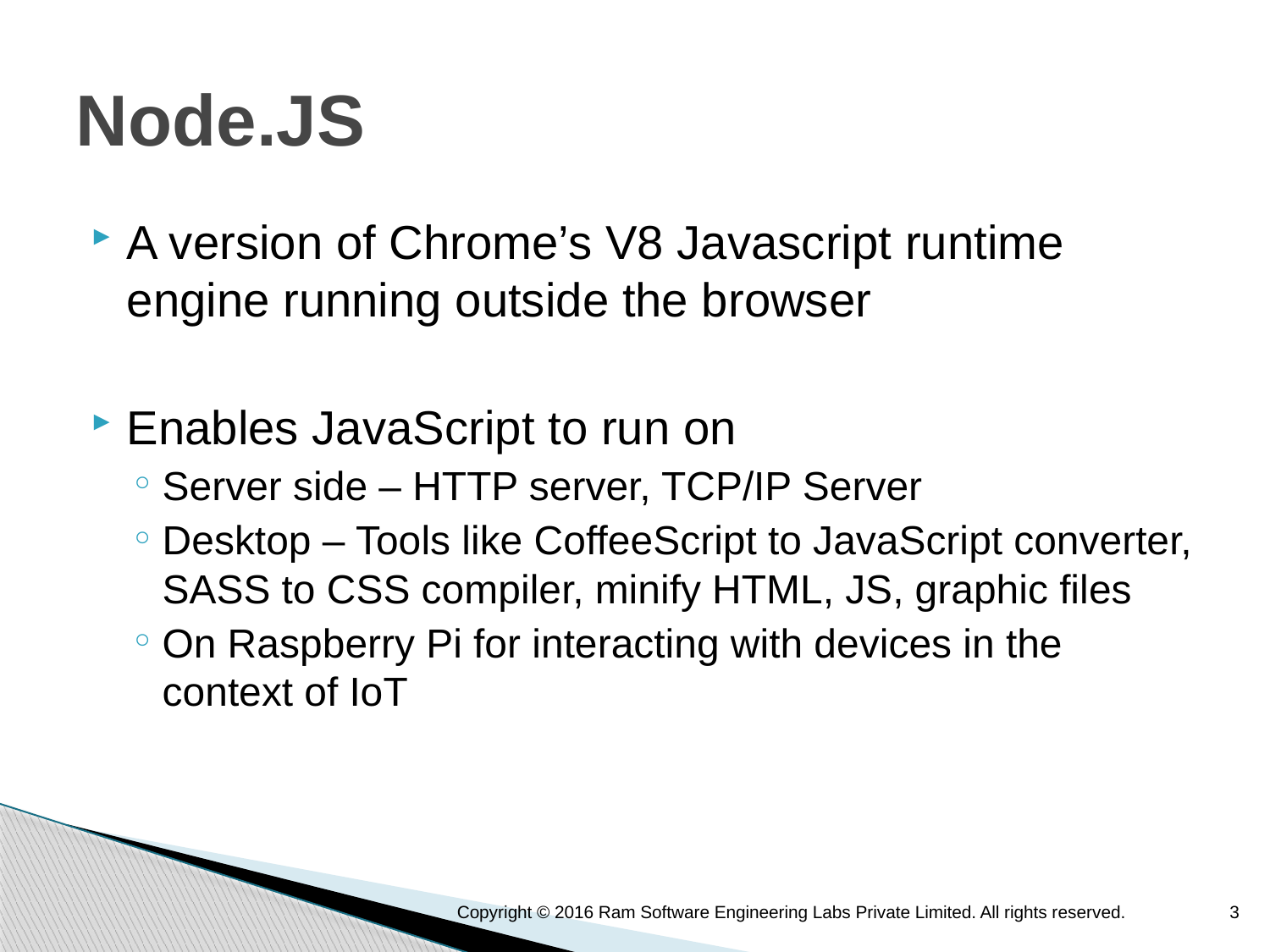

# Node.JS
A version of Chrome’s V8 Javascript runtime engine running outside the browser

Enables JavaScript to run on
Server side – HTTP server, TCP/IP Server
Desktop – Tools like CoffeeScript to JavaScript converter, SASS to CSS compiler, minify HTML, JS, graphic files
On Raspberry Pi for interacting with devices in the context of IoT
Copyright © 2016 Ram Software Engineering Labs Private Limited. All rights reserved.
3